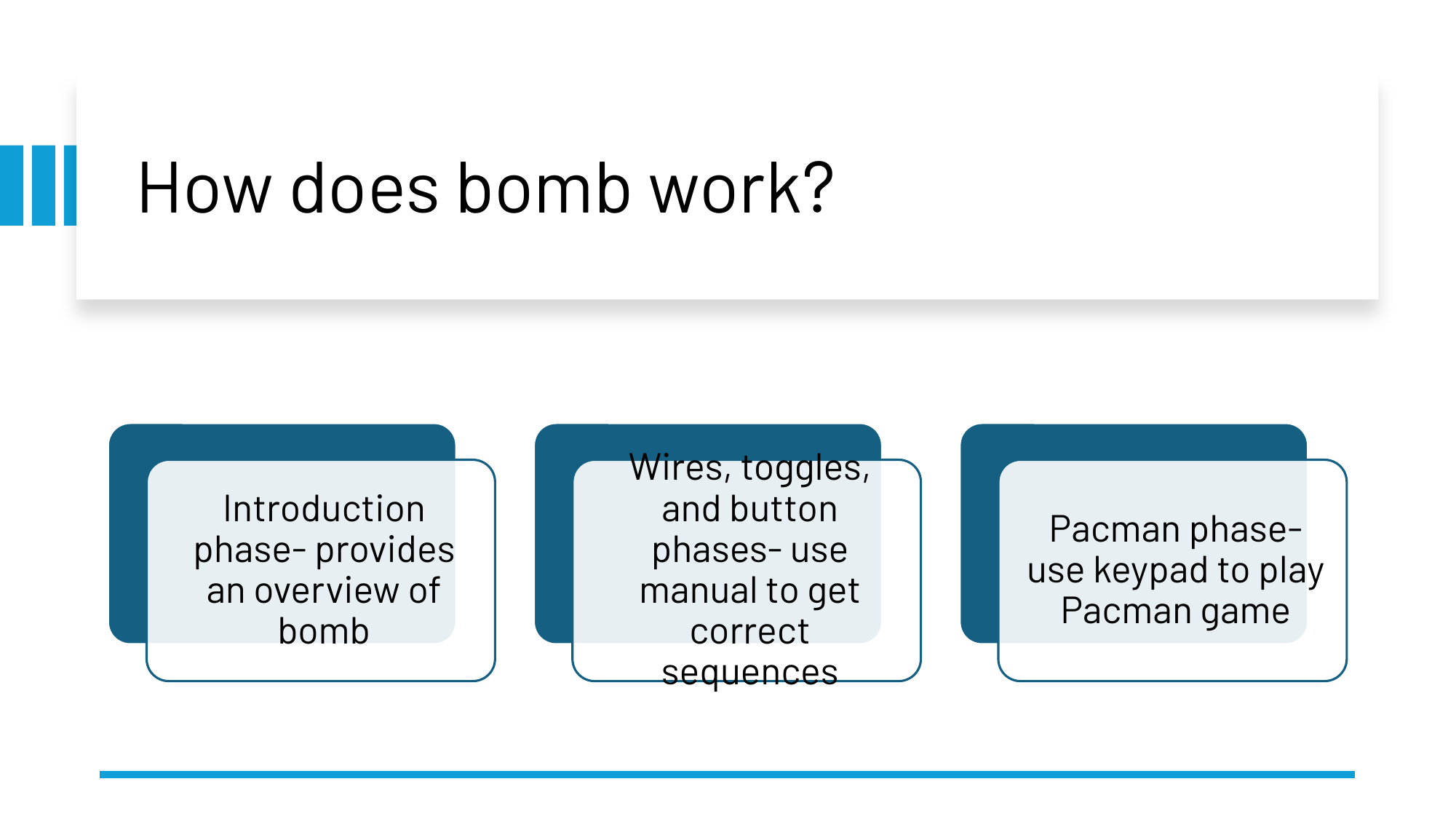

# How does bomb work?

Introduction phase- provides an overview of bomb
Wires, toggles, and button phases- use manual to get correct sequences
Pacman phase- use keypad to play Pacman game